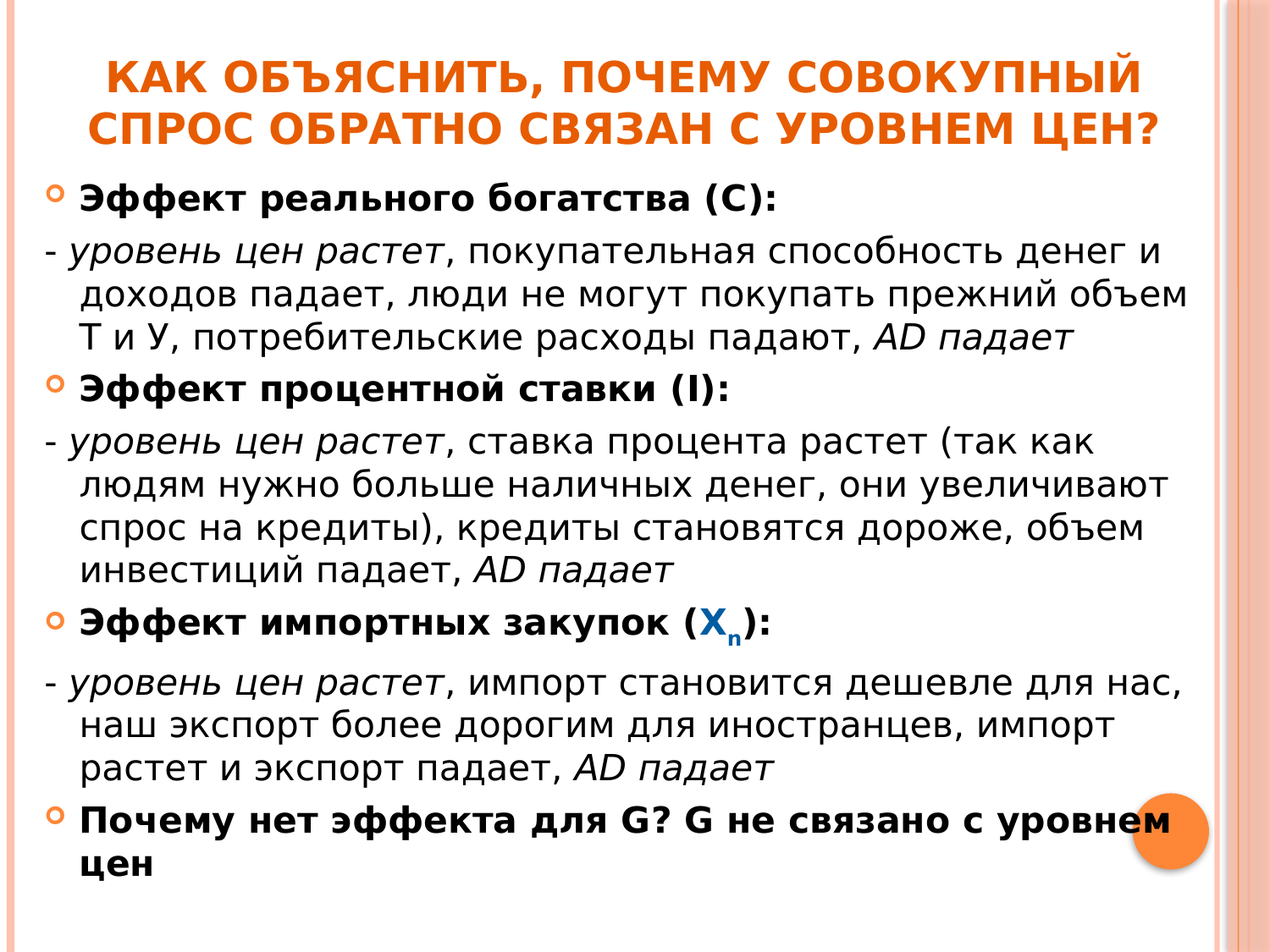

# Как объяснить, почему совокупный спрос обратно связан с уровнем цен?
Эффект реального богатства (C):
- уровень цен растет, покупательная способность денег и доходов падает, люди не могут покупать прежний объем Т и У, потребительские расходы падают, AD падает
Эффект процентной ставки (I):
- уровень цен растет, ставка процента растет (так как людям нужно больше наличных денег, они увеличивают спрос на кредиты), кредиты становятся дороже, объем инвестиций падает, AD падает
Эффект импортных закупок (Xn):
- уровень цен растет, импорт становится дешевле для нас, наш экспорт более дорогим для иностранцев, импорт растет и экспорт падает, AD падает
Почему нет эффекта для G? G не связано с уровнем цен